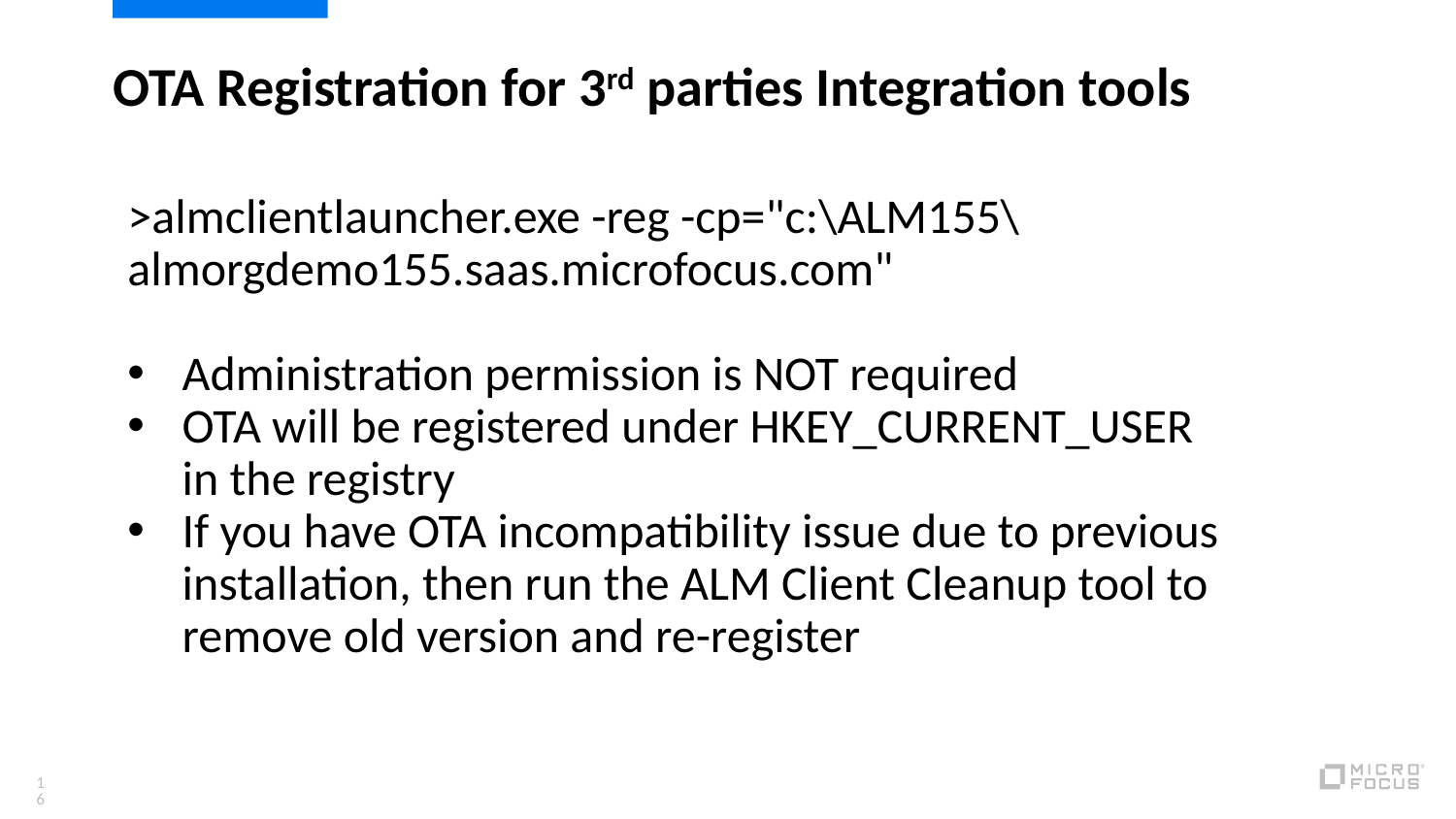

# OTA Registration for 3rd parties Integration tools
>almclientlauncher.exe -reg -cp="c:\ALM155\ almorgdemo155.saas.microfocus.com"

Administration permission is NOT required
OTA will be registered under HKEY_CURRENT_USER in the registry
If you have OTA incompatibility issue due to previous installation, then run the ALM Client Cleanup tool to remove old version and re-register

16